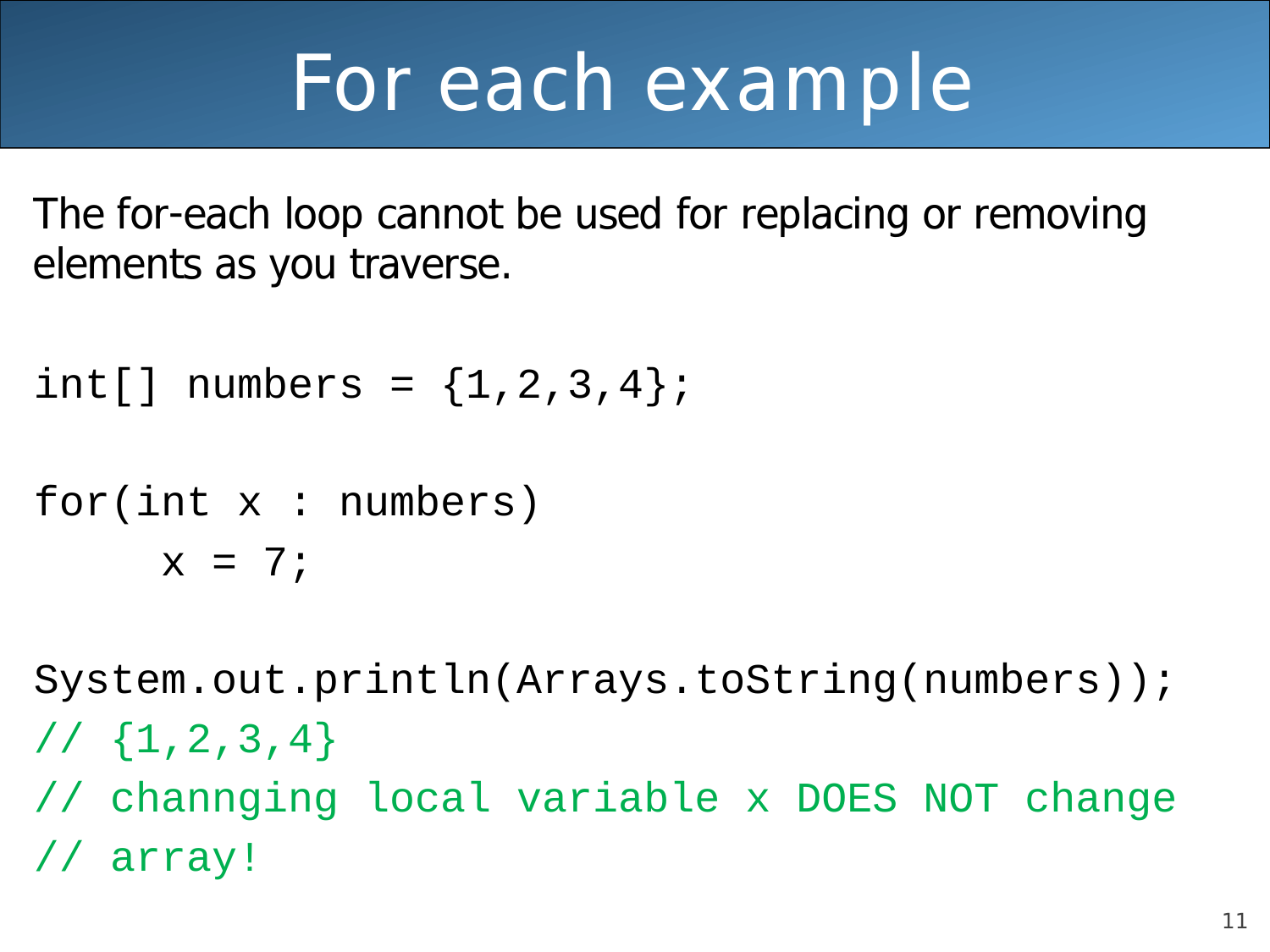

# For each example
The for-each loop cannot be used for replacing or removing elements as you traverse.

int[] numbers = {1,2,3,4};

for(int x : numbers)
	x = 7;

System.out.println(Arrays.toString(numbers));
// {1,2,3,4}
// channging local variable x DOES NOT change
// array!